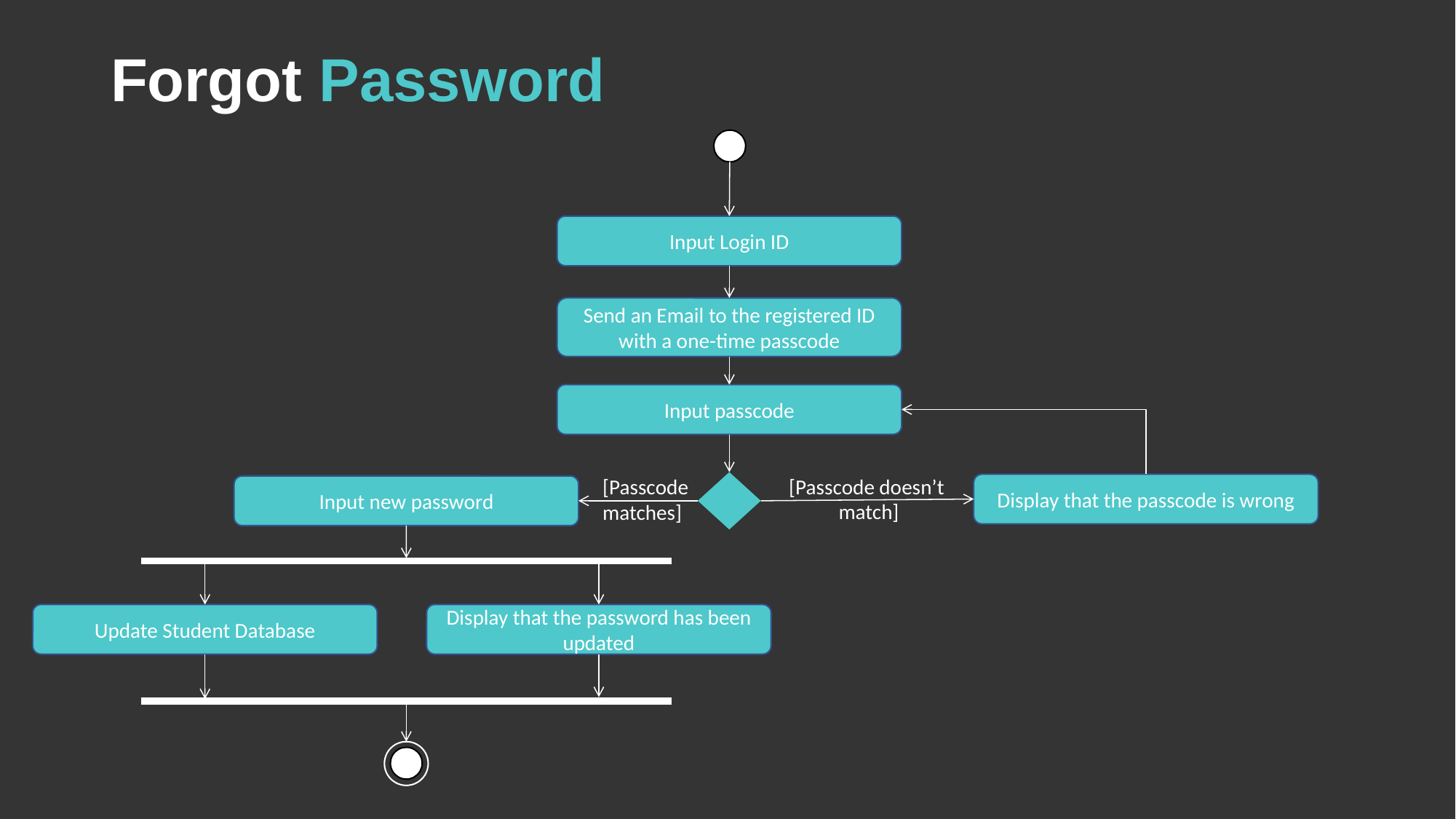

Forgot Password

Input Login ID
Send an Email to the registered ID with a one-time passcode
Input passcode
[Passcode doesn’t
match]
[Passcode
matches]

Display that the passcode is wrong
Input new password

Display that the password has been updated
Update Student Database